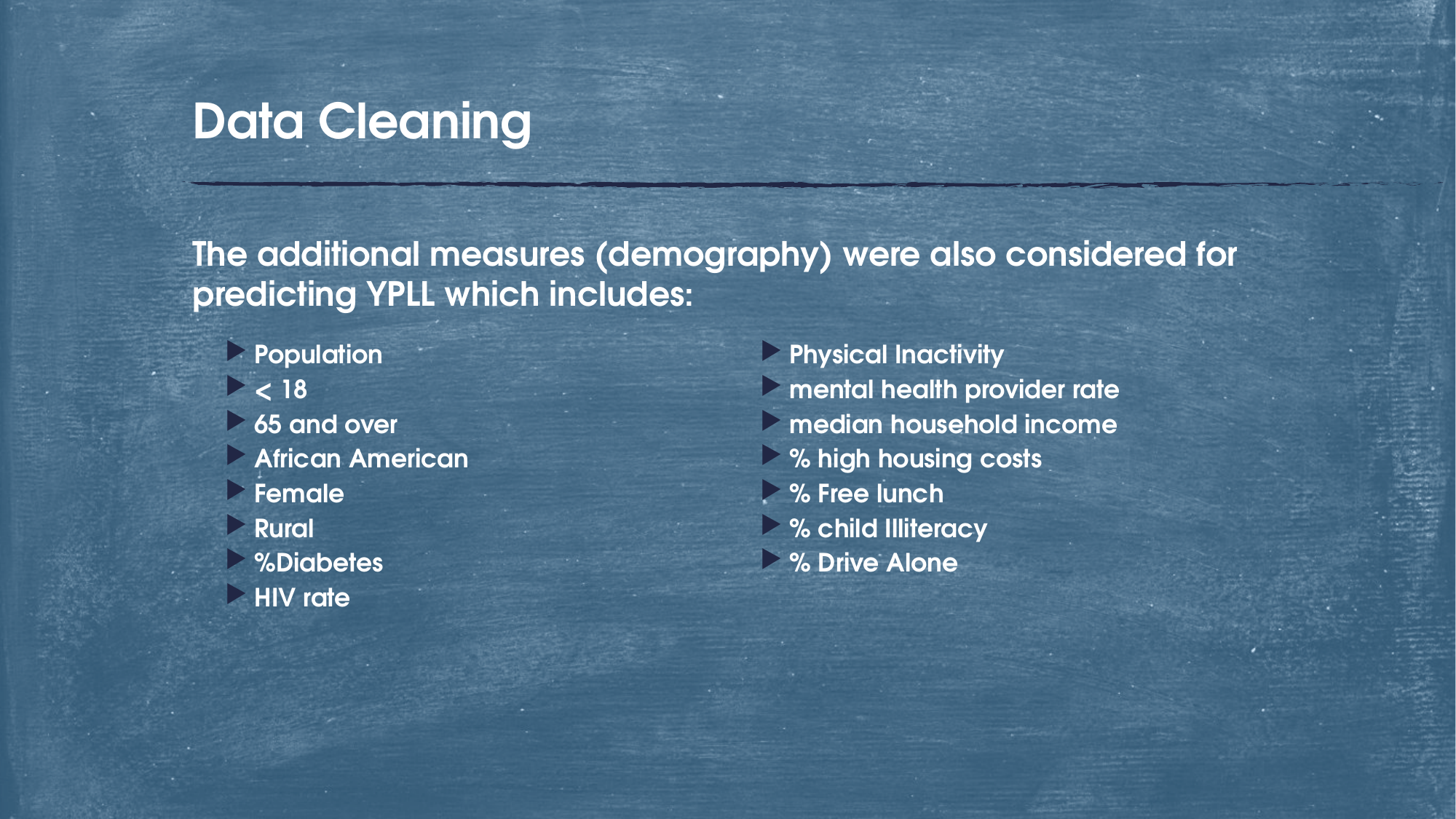

# Data Cleaning
The additional measures (demography) were also considered for predicting YPLL which includes:
Population
< 18
65 and over
African American
Female
Rural
%Diabetes
HIV rate
Physical Inactivity
mental health provider rate
median household income
% high housing costs
% Free lunch
% child Illiteracy
% Drive Alone